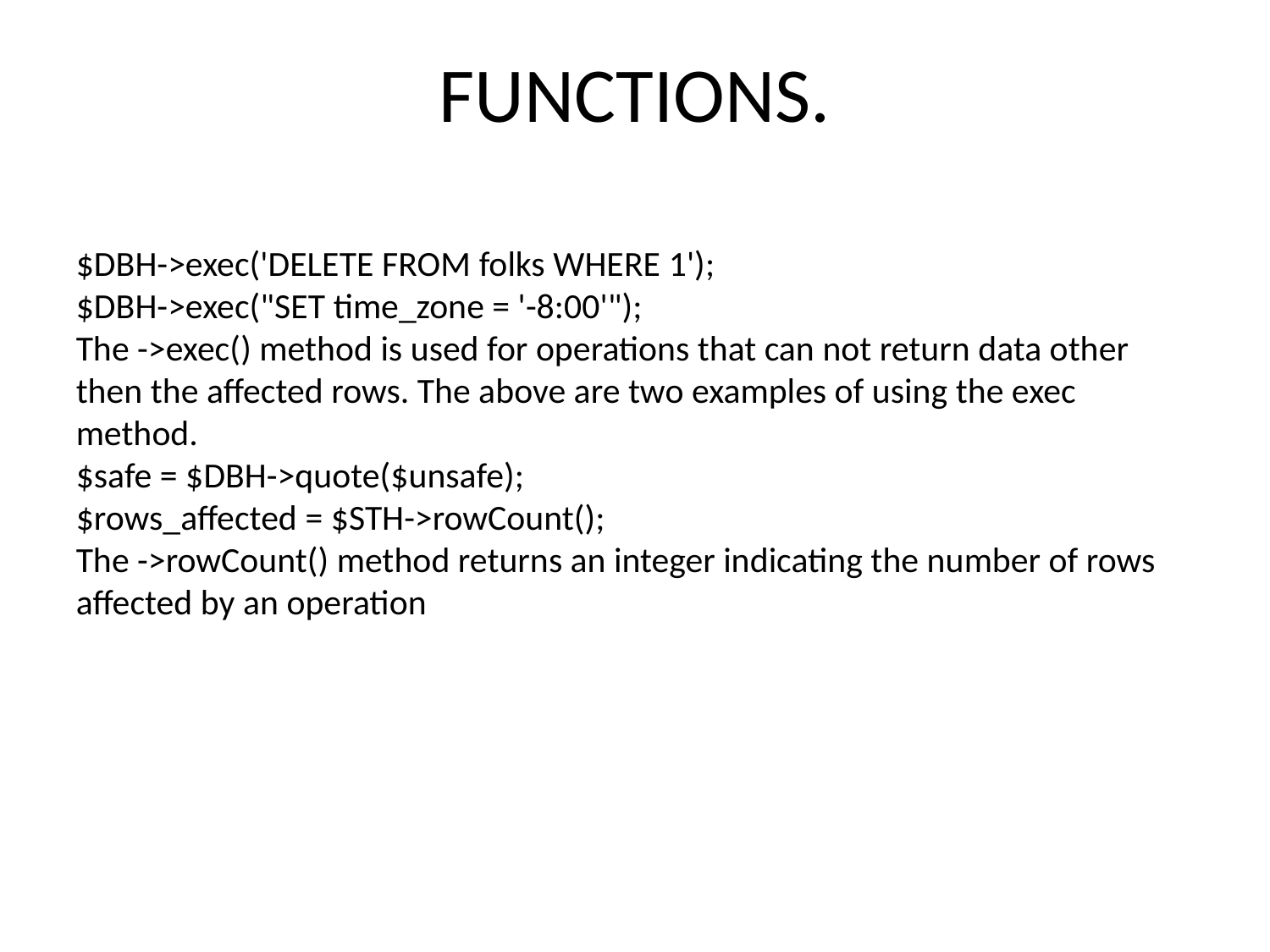

FUNCTIONS.

$DBH->exec('DELETE FROM folks WHERE 1');
$DBH->exec("SET time_zone = '-8:00'");
The ->exec() method is used for operations that can not return data other then the affected rows. The above are two examples of using the exec method.
$safe = $DBH->quote($unsafe);
$rows_affected = $STH->rowCount();
The ->rowCount() method returns an integer indicating the number of rows affected by an operation